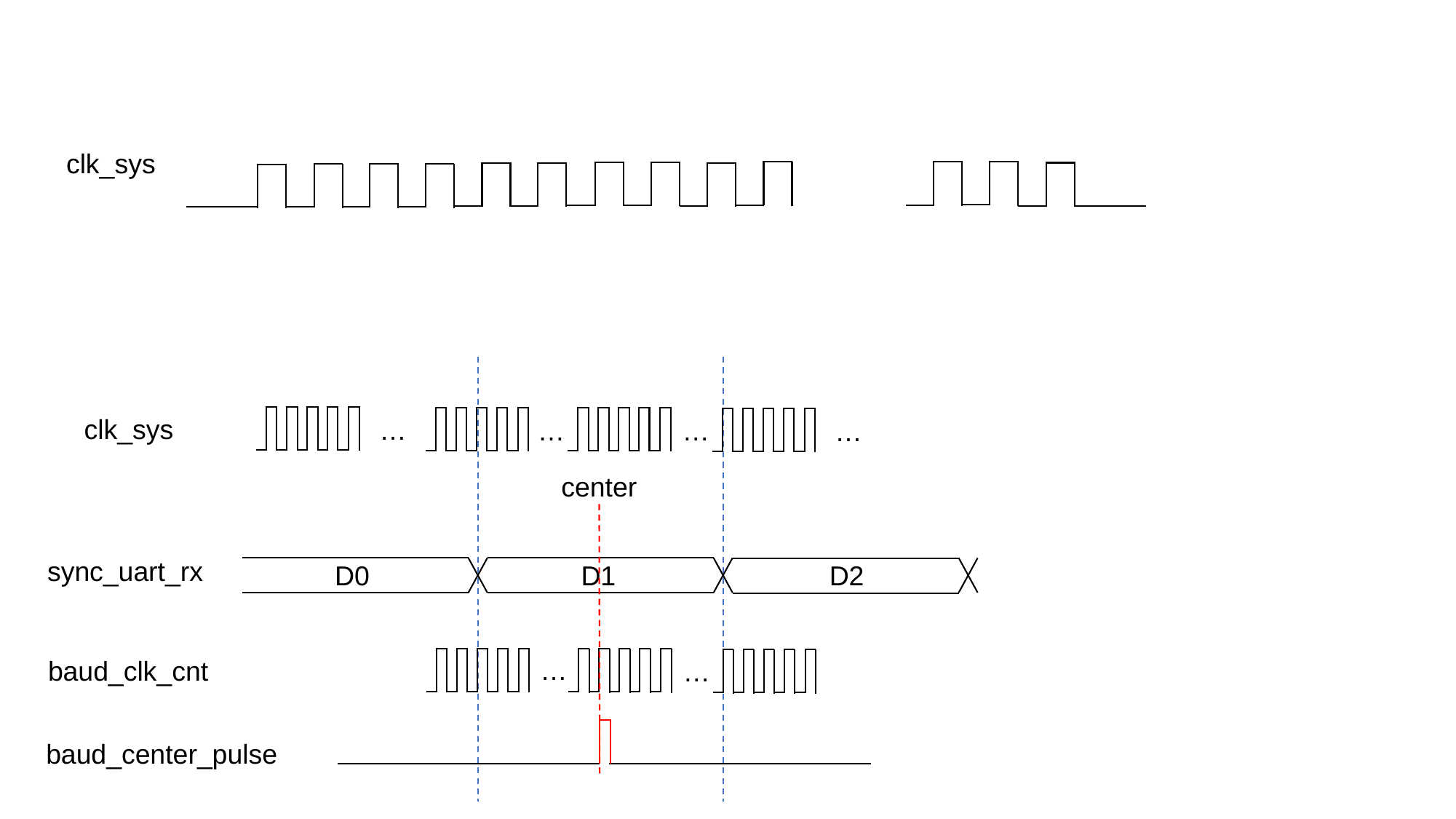

clk_sys
clk_sys
…
…
…
…
center
sync_uart_rx
D0
D1
D2
…
baud_clk_cnt
…
baud_center_pulse